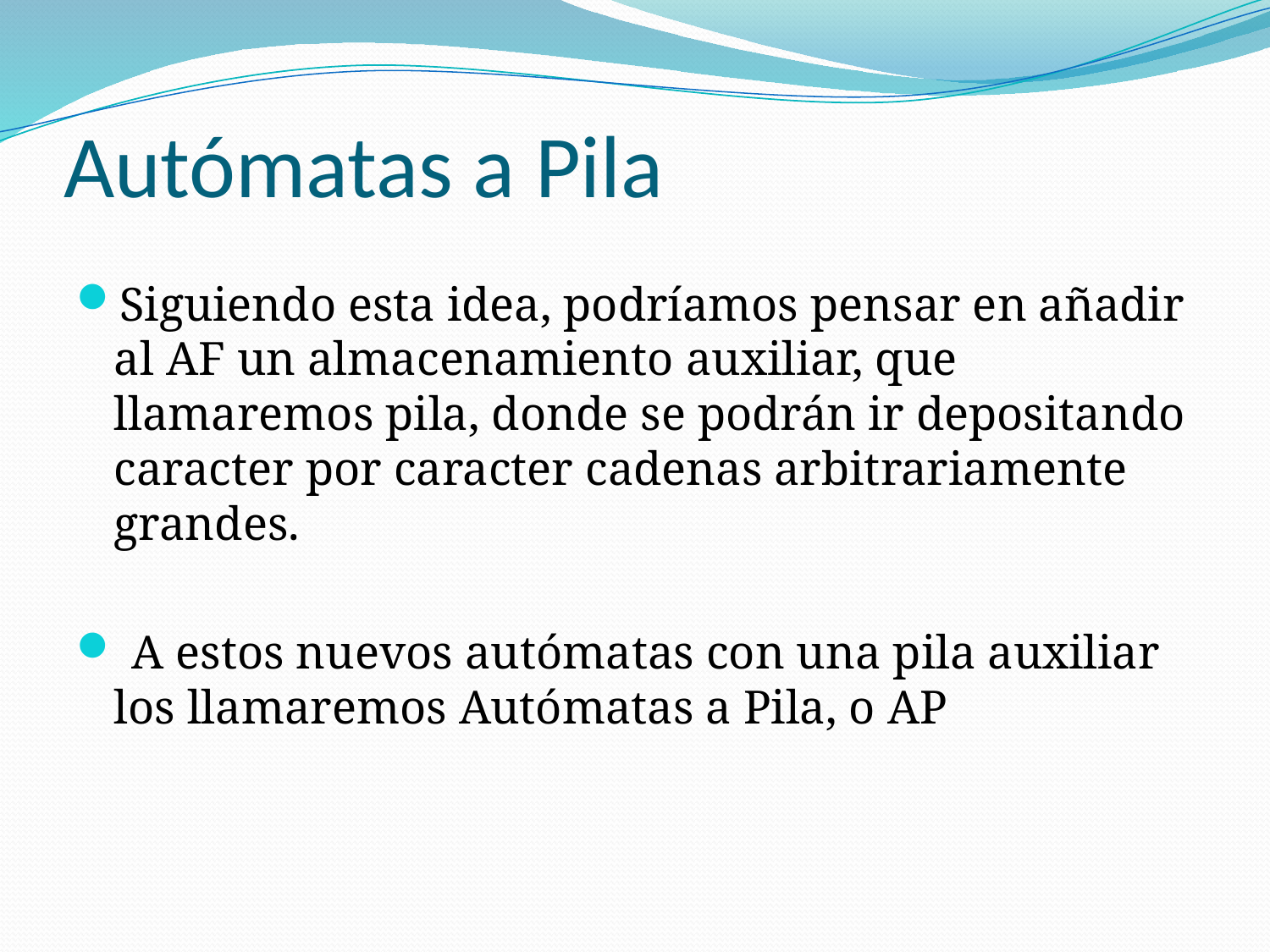

# Autómatas a Pila
Siguiendo esta idea, podríamos pensar en añadir al AF un almacenamiento auxiliar, que llamaremos pila, donde se podrán ir depositando caracter por caracter cadenas arbitrariamente grandes.

 A estos nuevos autómatas con una pila auxiliar los llamaremos Autómatas a Pila, o AP